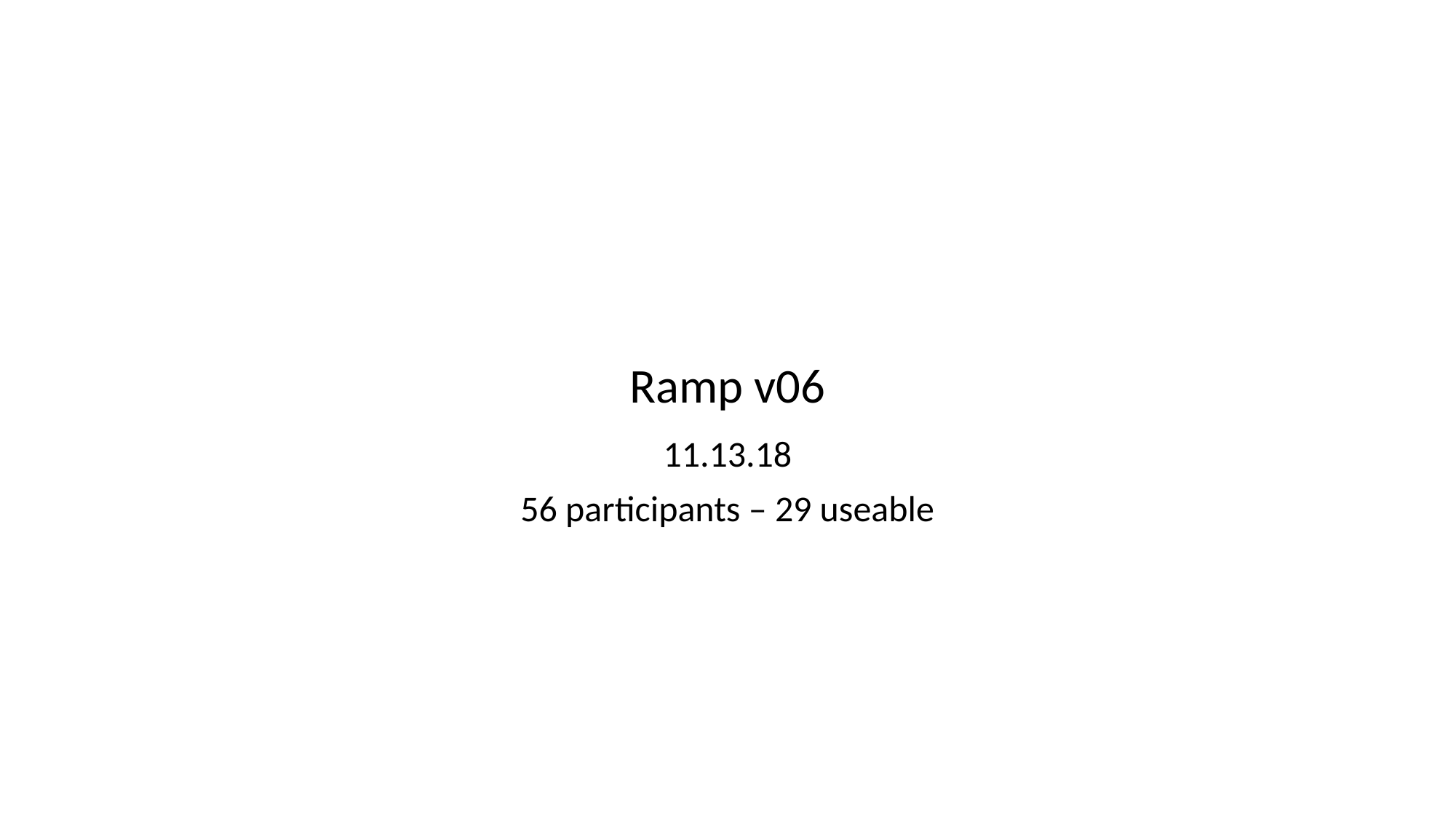

# Ramp v06
11.13.18
56 participants – 29 useable